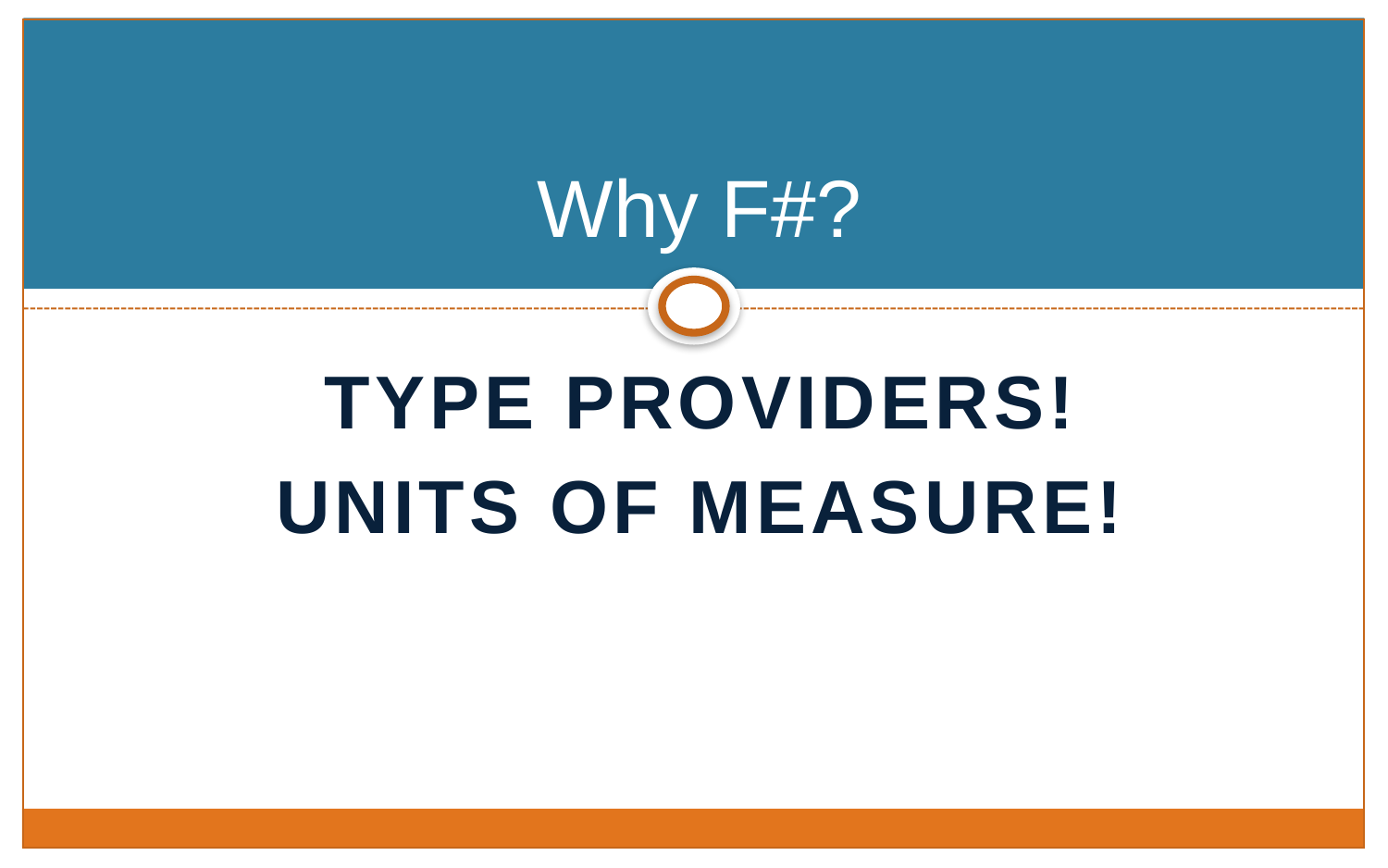

# Why F#?
Type Providers!
Units of Measure!